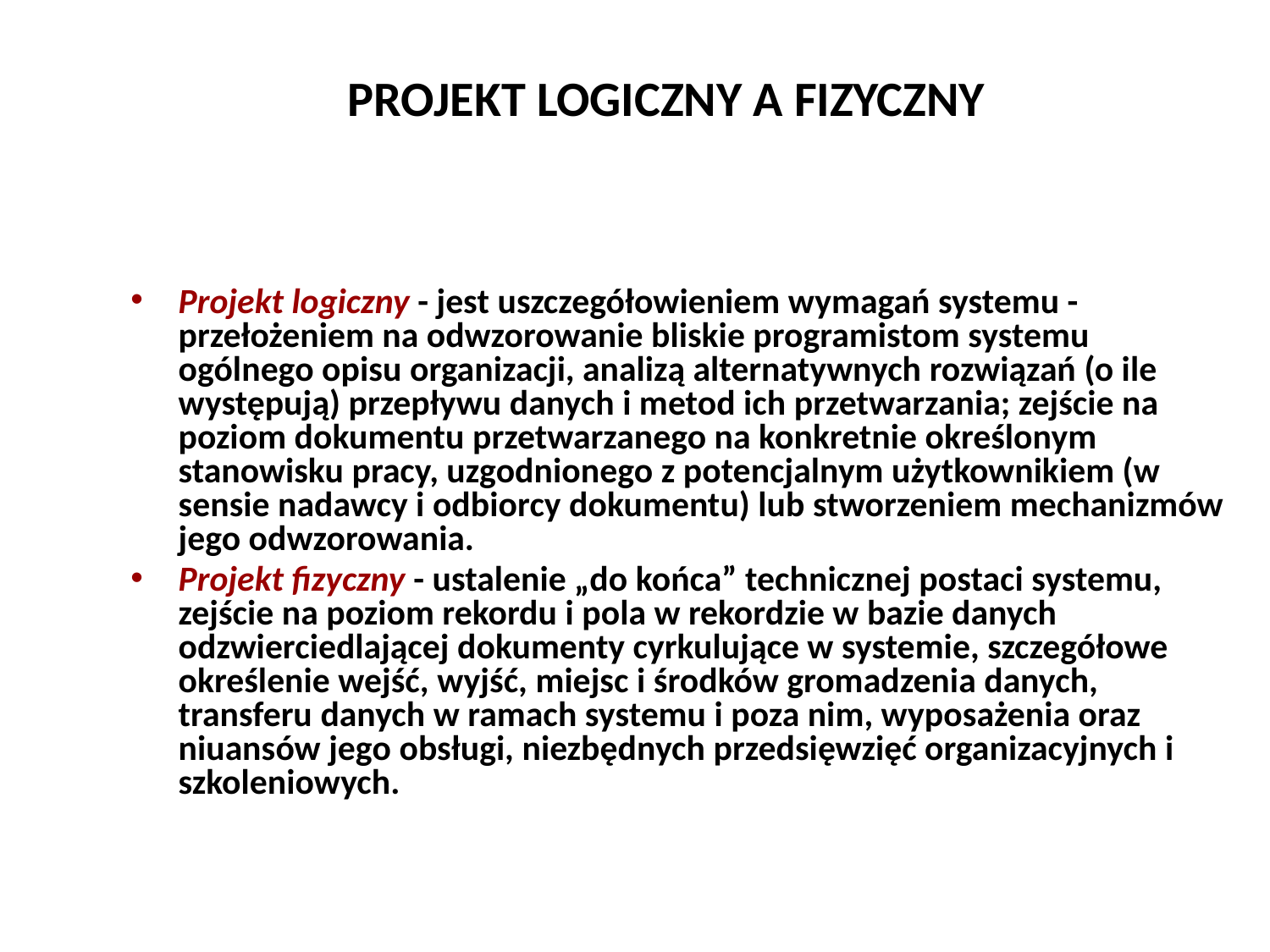

# PROJEKT LOGICZNY A FIZYCZNY
Projekt logiczny - jest uszczegółowieniem wymagań systemu - przełożeniem na odwzorowanie bliskie programistom systemu ogólnego opisu organizacji, analizą alternatywnych rozwiązań (o ile występują) przepływu danych i metod ich przetwarzania; zejście na poziom dokumentu przetwarzanego na konkretnie określonym stanowisku pracy, uzgodnionego z potencjalnym użytkownikiem (w sensie nadawcy i odbiorcy dokumentu) lub stworzeniem mechanizmów jego odwzorowania.
Projekt fizyczny - ustalenie „do końca” technicznej postaci systemu, zejście na poziom rekordu i pola w rekordzie w bazie danych odzwierciedlającej dokumenty cyrkulujące w systemie, szczegółowe określenie wejść, wyjść, miejsc i środków gromadzenia danych, transferu danych w ramach systemu i poza nim, wyposażenia oraz niuansów jego obsługi, niezbędnych przedsięwzięć organizacyjnych i szkoleniowych.